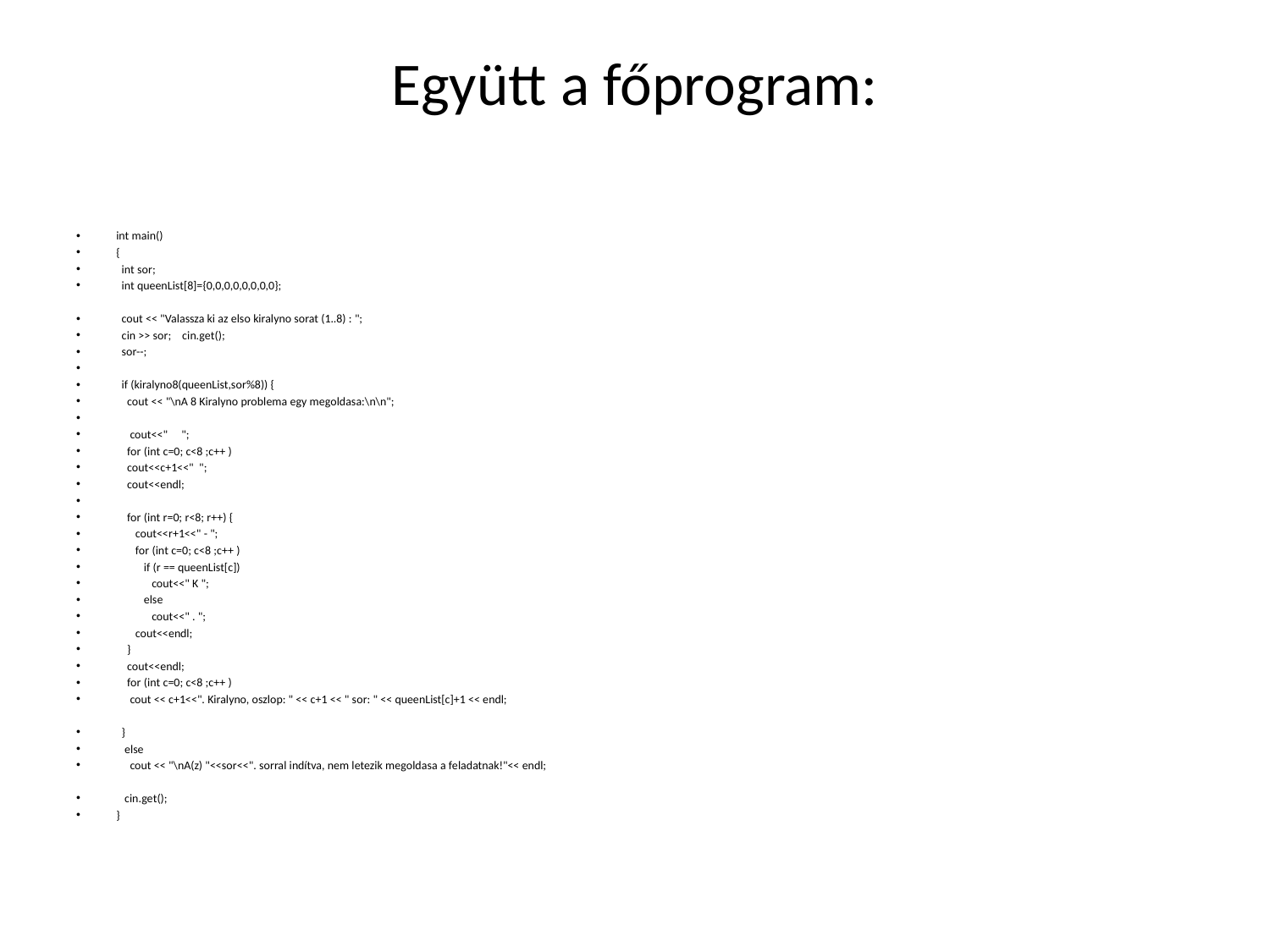

# Együtt a főprogram:
int main()
{
  int sor;
  int queenList[8]={0,0,0,0,0,0,0,0};

  cout << "Valassza ki az elso kiralyno sorat (1..8) : ";
  cin >> sor;    cin.get();
  sor--;

  if (kiralyno8(queenList,sor%8)) {
    cout << "\nA 8 Kiralyno problema egy megoldasa:\n\n";

     cout<<"     ";
    for (int c=0; c<8 ;c++ )
    cout<<c+1<<"  ";
    cout<<endl;

    for (int r=0; r<8; r++) {
       cout<<r+1<<" - ";
       for (int c=0; c<8 ;c++ )
          if (r == queenList[c])
             cout<<" K ";
          else
             cout<<" . ";
       cout<<endl;
    }
    cout<<endl;
    for (int c=0; c<8 ;c++ )
     cout << c+1<<". Kiralyno, oszlop: " << c+1 << " sor: " << queenList[c]+1 << endl;

  }
   else
     cout << "\nA(z) "<<sor<<". sorral indítva, nem letezik megoldasa a feladatnak!"<< endl;

   cin.get();
}